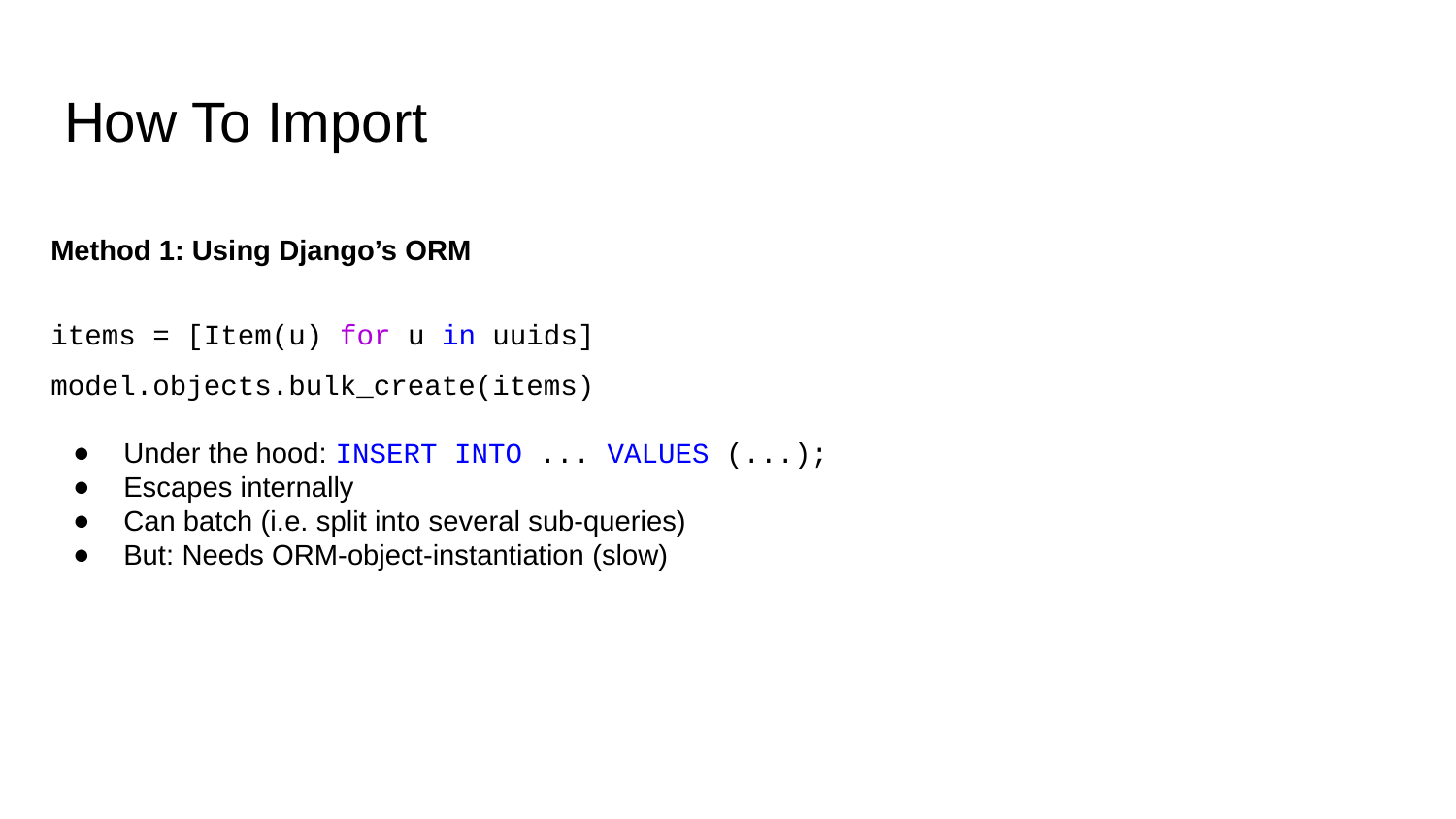

# How To Import
Method 1: Using Django’s ORM

items = [Item(u) for u in uuids]
model.objects.bulk_create(items)

Under the hood: INSERT INTO ... VALUES (...);
Escapes internally
Can batch (i.e. split into several sub-queries)
But: Needs ORM-object-instantiation (slow)